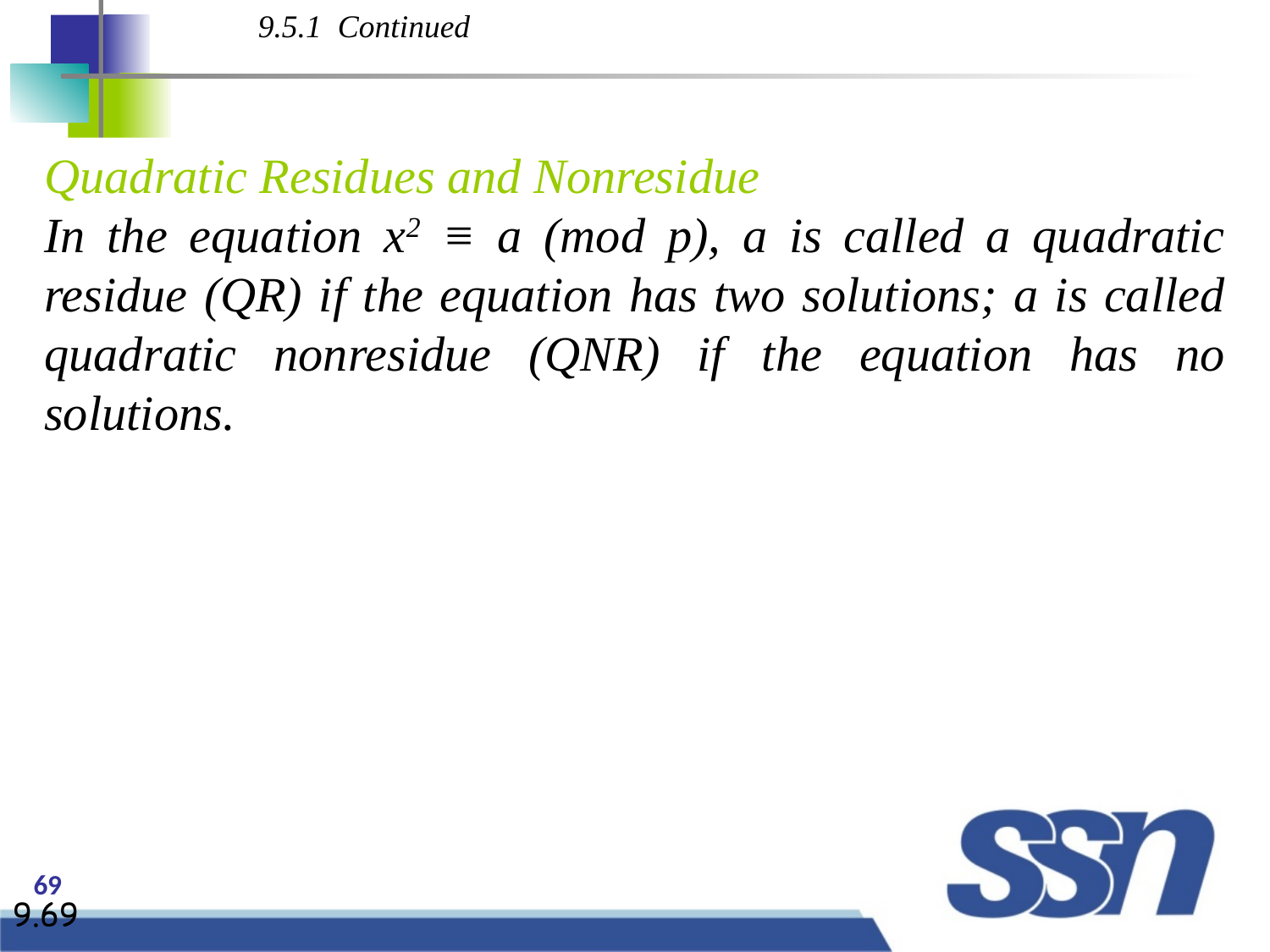

9.5.1  Continued

Quadratic Residues and Nonresidue
In the equation x2 ≡ a (mod p), a is called a quadratic residue (QR) if the equation has two solutions; a is called quadratic nonresidue (QNR) if the equation has no solutions.
9.69